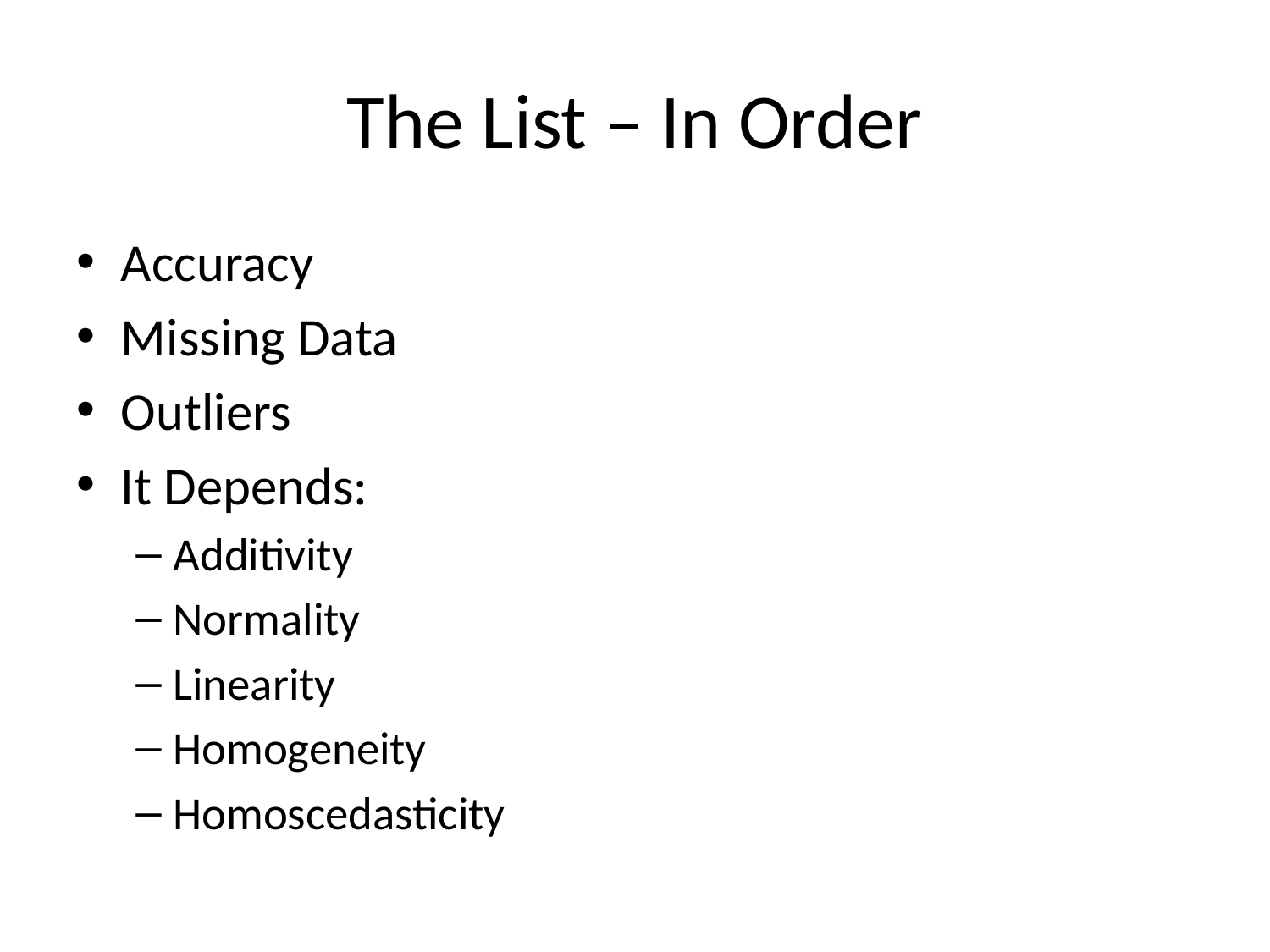

# The List – In Order
Accuracy
Missing Data
Outliers
It Depends:
Additivity
Normality
Linearity
Homogeneity
Homoscedasticity